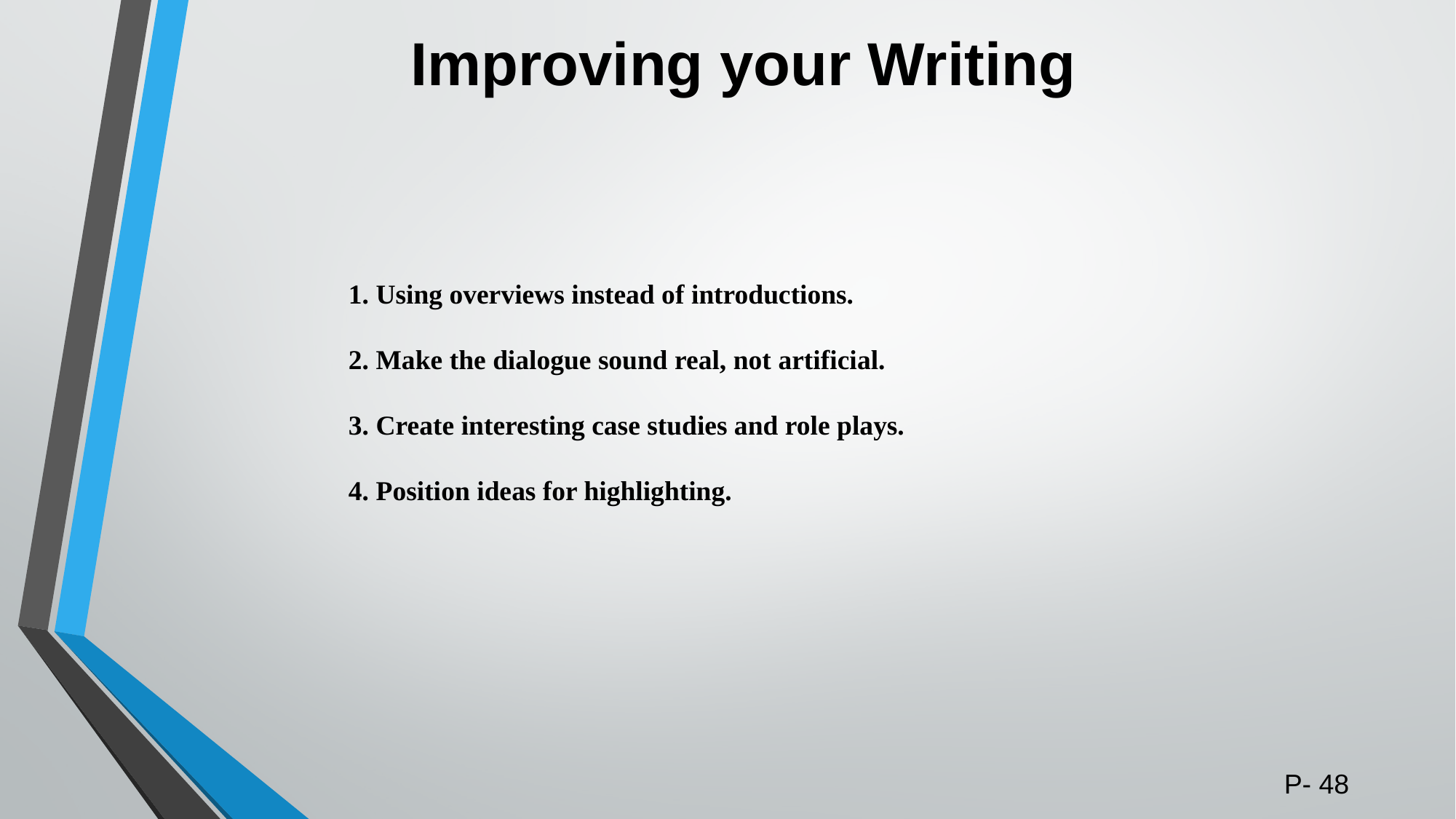

# Improving your Writing

1. Using overviews instead of introductions.

2. Make the dialogue sound real, not artificial.

3. Create interesting case studies and role plays.

4. Position ideas for highlighting.

P- 48